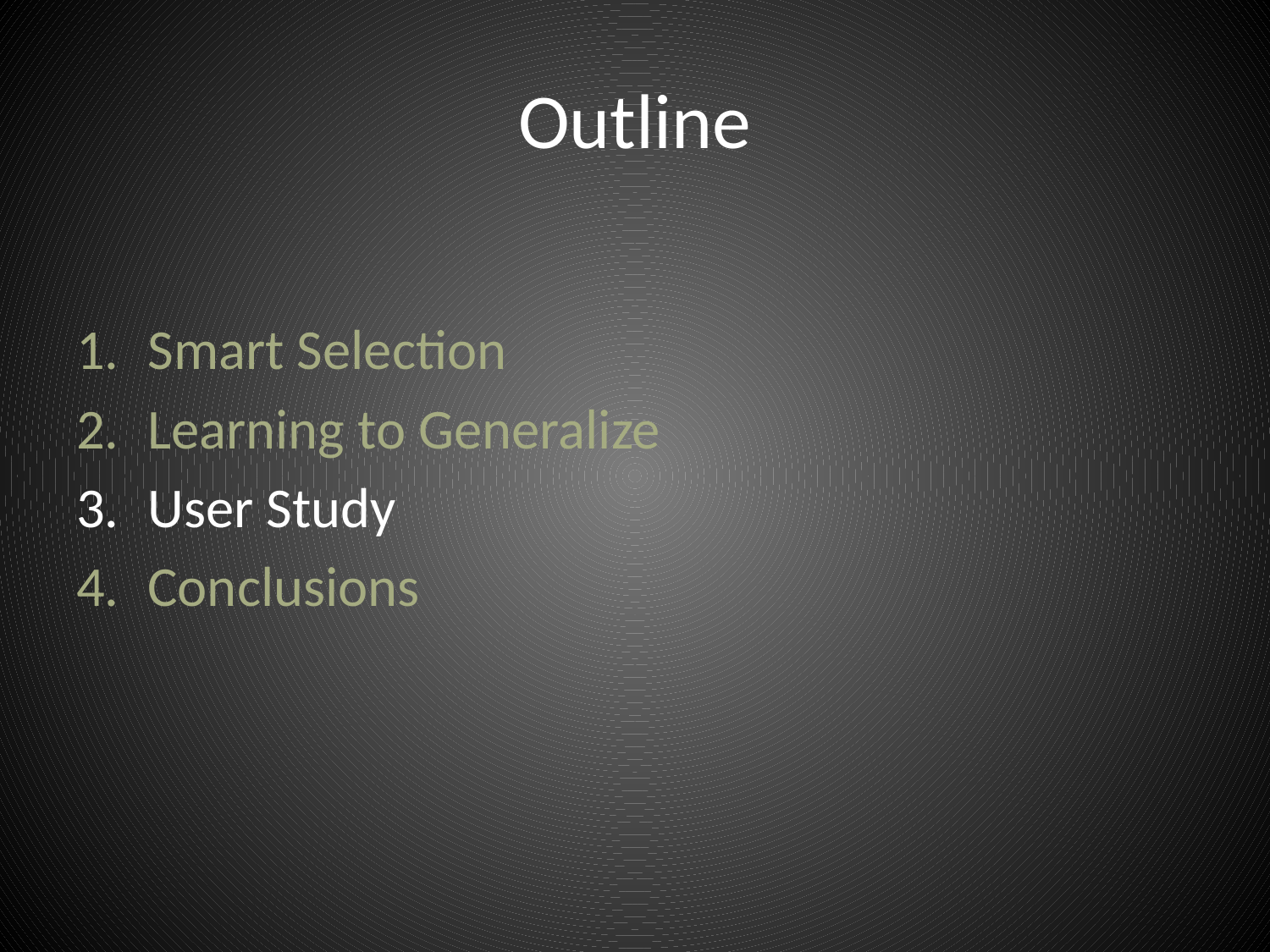

# Outline
Smart Selection
Learning to Generalize
User Study
Conclusions